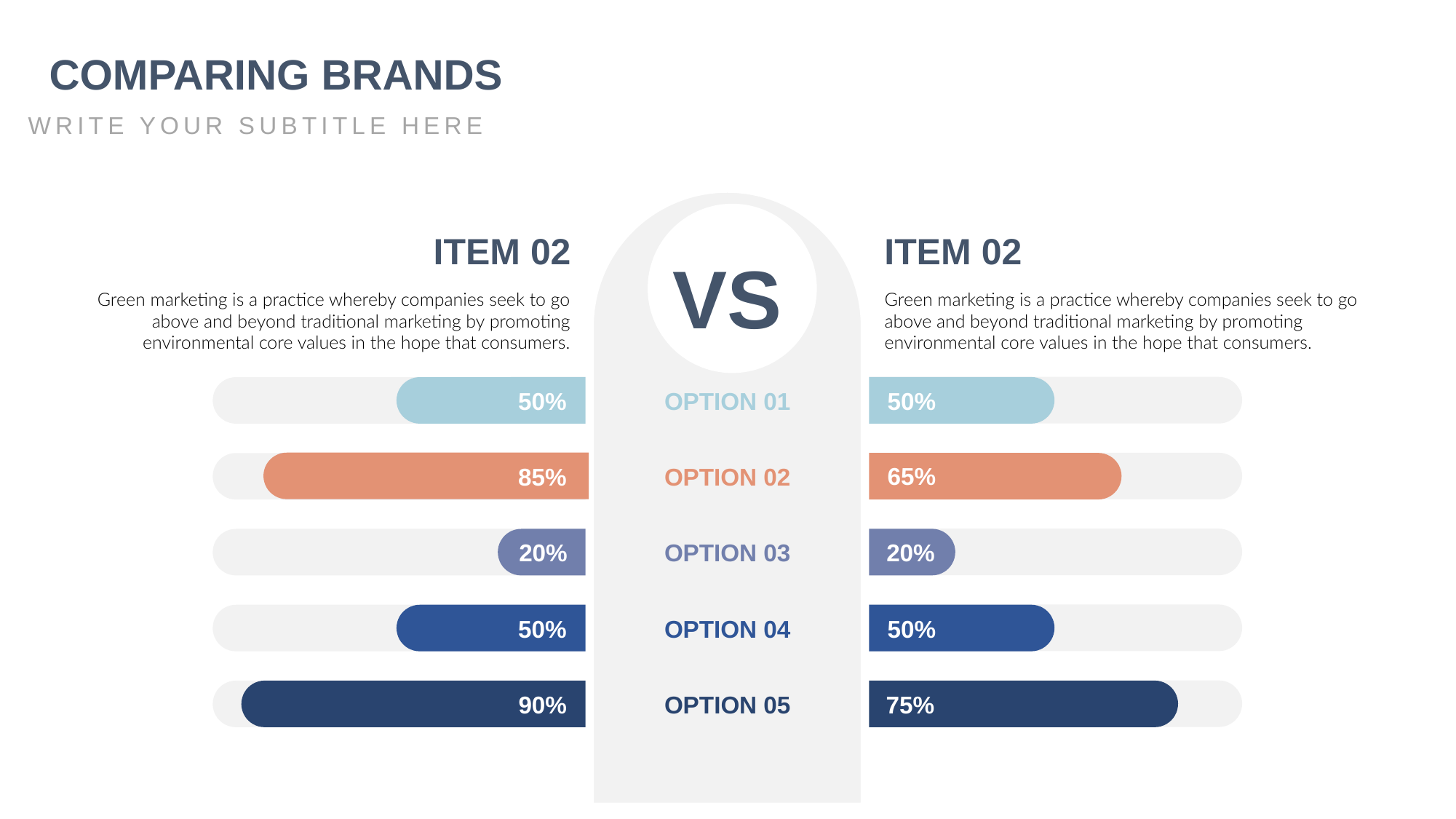

COMPARING BRANDS
WRITE YOUR SUBTITLE HERE

ITEM 02
ITEM 02
VS
Green marketing is a practice whereby companies seek to go above and beyond traditional marketing by promoting environmental core values in the hope that consumers.
Green marketing is a practice whereby companies seek to go above and beyond traditional marketing by promoting environmental core values in the hope that consumers.

50%
OPTION 01
50%

65%
85%
OPTION 02

20%
OPTION 03
20%

50%
OPTION 04
50%
90%
OPTION 05
75%